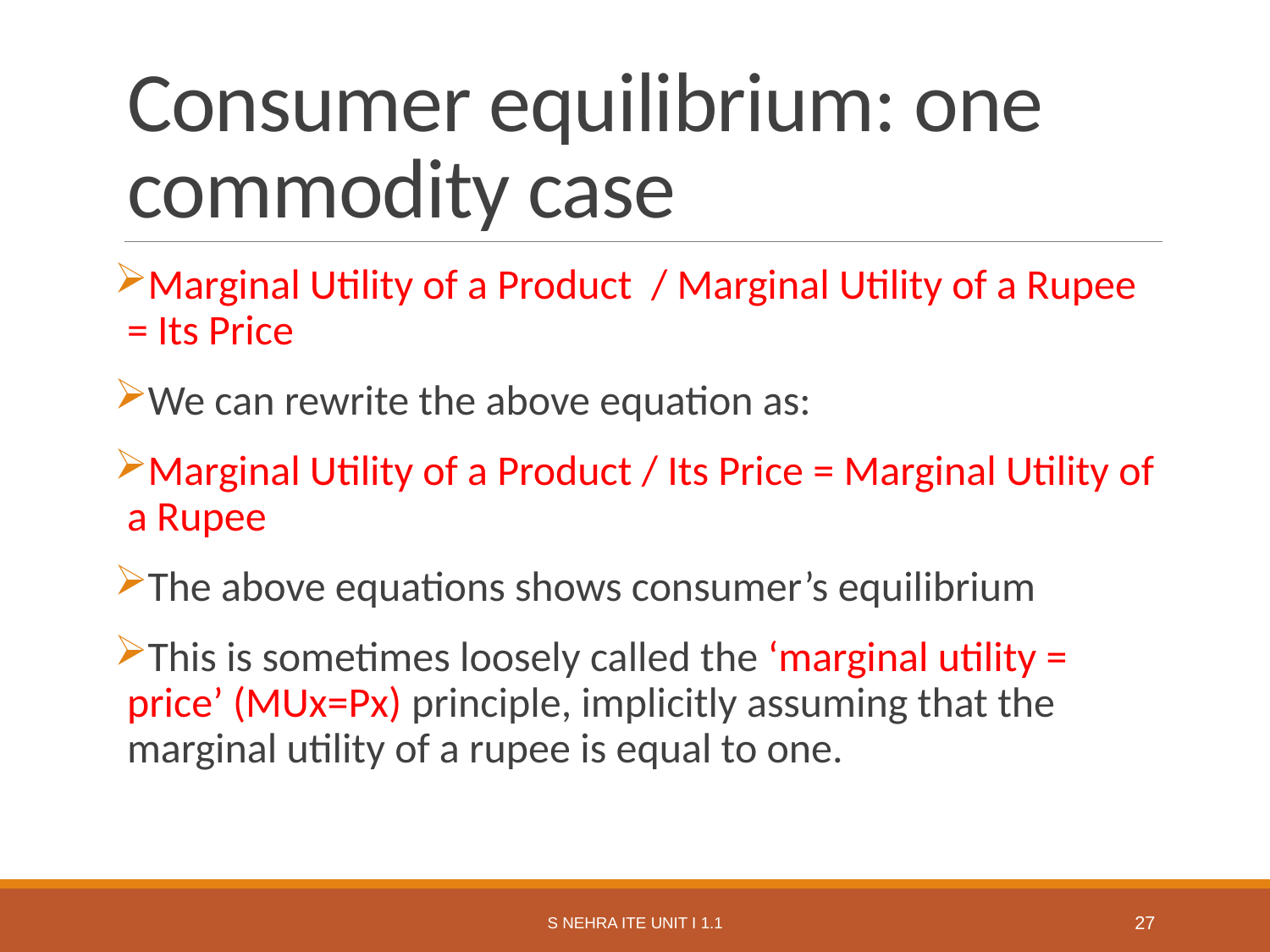

# Consumer equilibrium: one commodity case
Marginal Utility of a Product  / Marginal Utility of a Rupee = Its Price
We can rewrite the above equation as:
Marginal Utility of a Product / Its Price = Marginal Utility of a Rupee
The above equations shows consumer’s equilibrium
This is sometimes loosely called the ‘marginal utility = price’ (MUx=Px) principle, implicitly assuming that the marginal utility of a rupee is equal to one.

S Nehra ITE Unit I 1.1
27